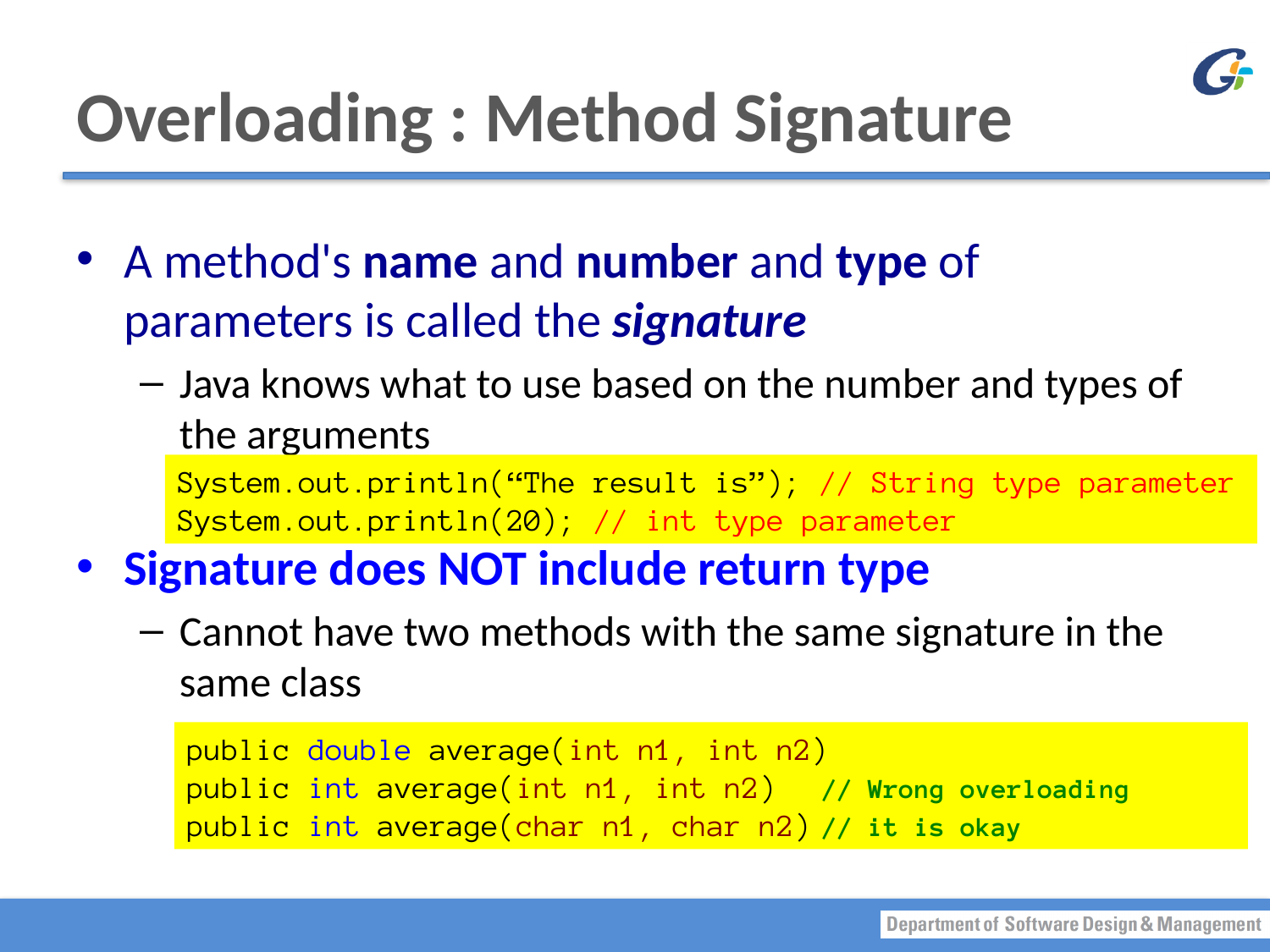

# Overloading : Method Signature
A method's name and number and type of  parameters is called the signature
Java knows what to use based on the number and types of the arguments

Signature does NOT include return type
Cannot have two methods with the same signature in the same class

System.out.println(“The result is”); // String type parameter
System.out.println(20); // int type parameter
public double average(int n1, int n2)
public int average(int n1, int n2) 	// Wrong overloading
public int average(char n1, char n2)	// it is okay